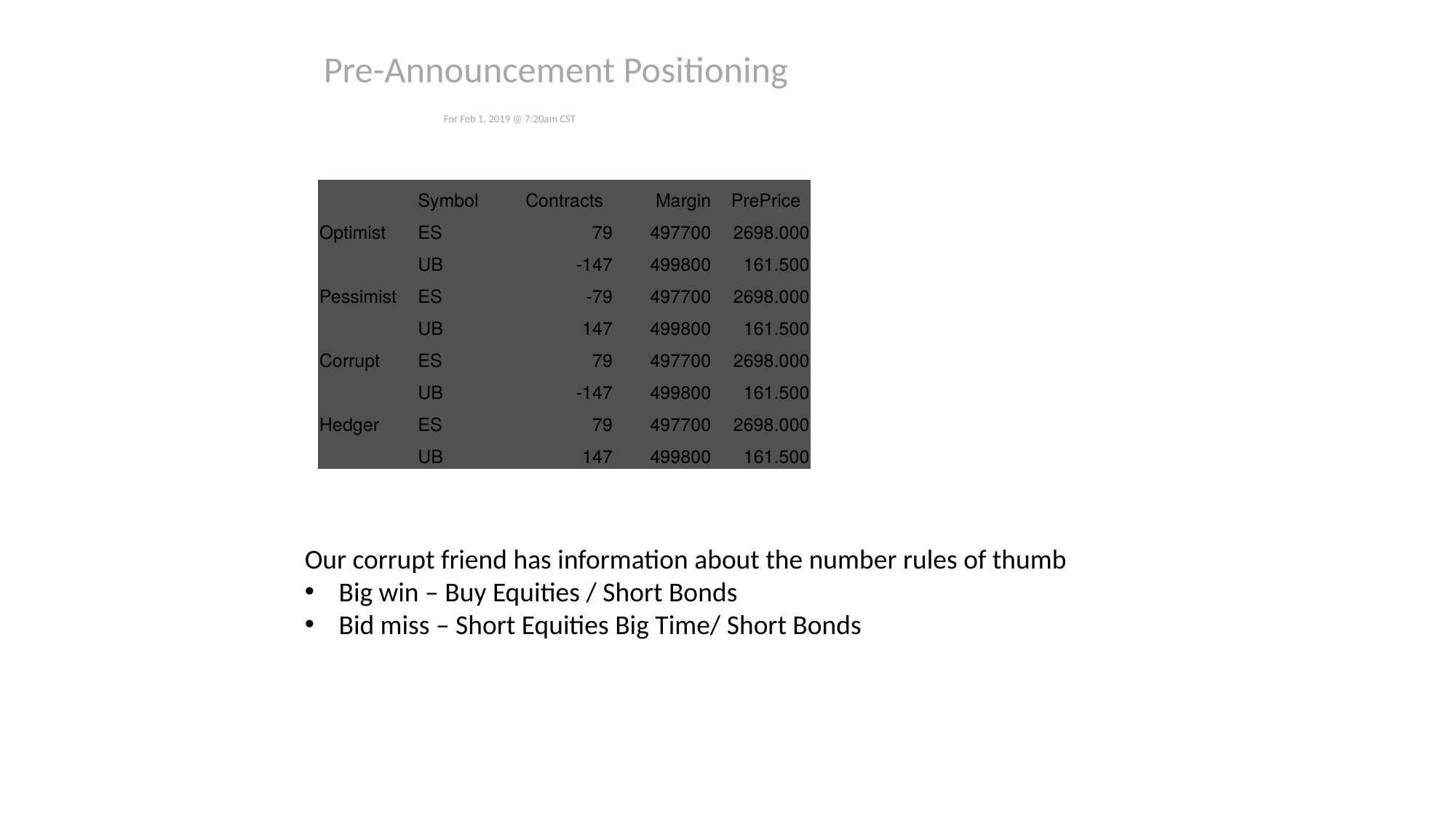

# Pre-Announcement Positioning For Feb 1, 2019 @ 7:20am CST

|  | Symbol | Contracts | Margin | PrePrice |
| --- | --- | --- | --- | --- |
| Optimist | ES | 79 | 497700 | 2698.000 |
|  | UB | -147 | 499800 | 161.500 |
| Pessimist | ES | -79 | 497700 | 2698.000 |
|  | UB | 147 | 499800 | 161.500 |
| Corrupt | ES | 79 | 497700 | 2698.000 |
|  | UB | -147 | 499800 | 161.500 |
| Hedger | ES | 79 | 497700 | 2698.000 |
|  | UB | 147 | 499800 | 161.500 |
Our corrupt friend has information about the number rules of thumb
Big win – Buy Equities / Short Bonds
Bid miss – Short Equities Big Time/ Short Bonds